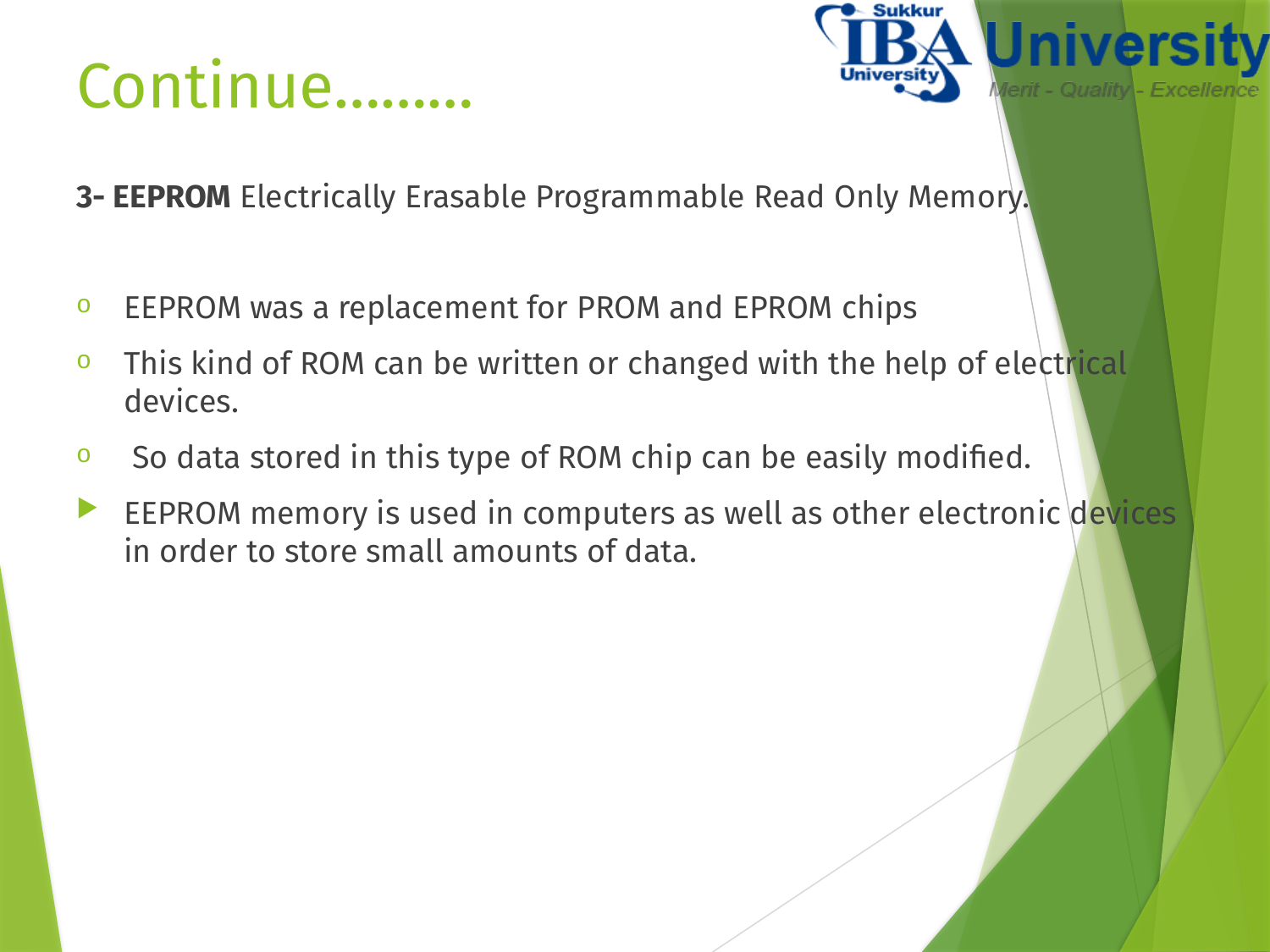

# Continue………
3- EEPROM Electrically Erasable Programmable Read Only Memory.

EEPROM was a replacement for PROM and EPROM chips
This kind of ROM can be written or changed with the help of electrical devices.
 So data stored in this type of ROM chip can be easily modified.
EEPROM memory is used in computers as well as other electronic devices in order to store small amounts of data.